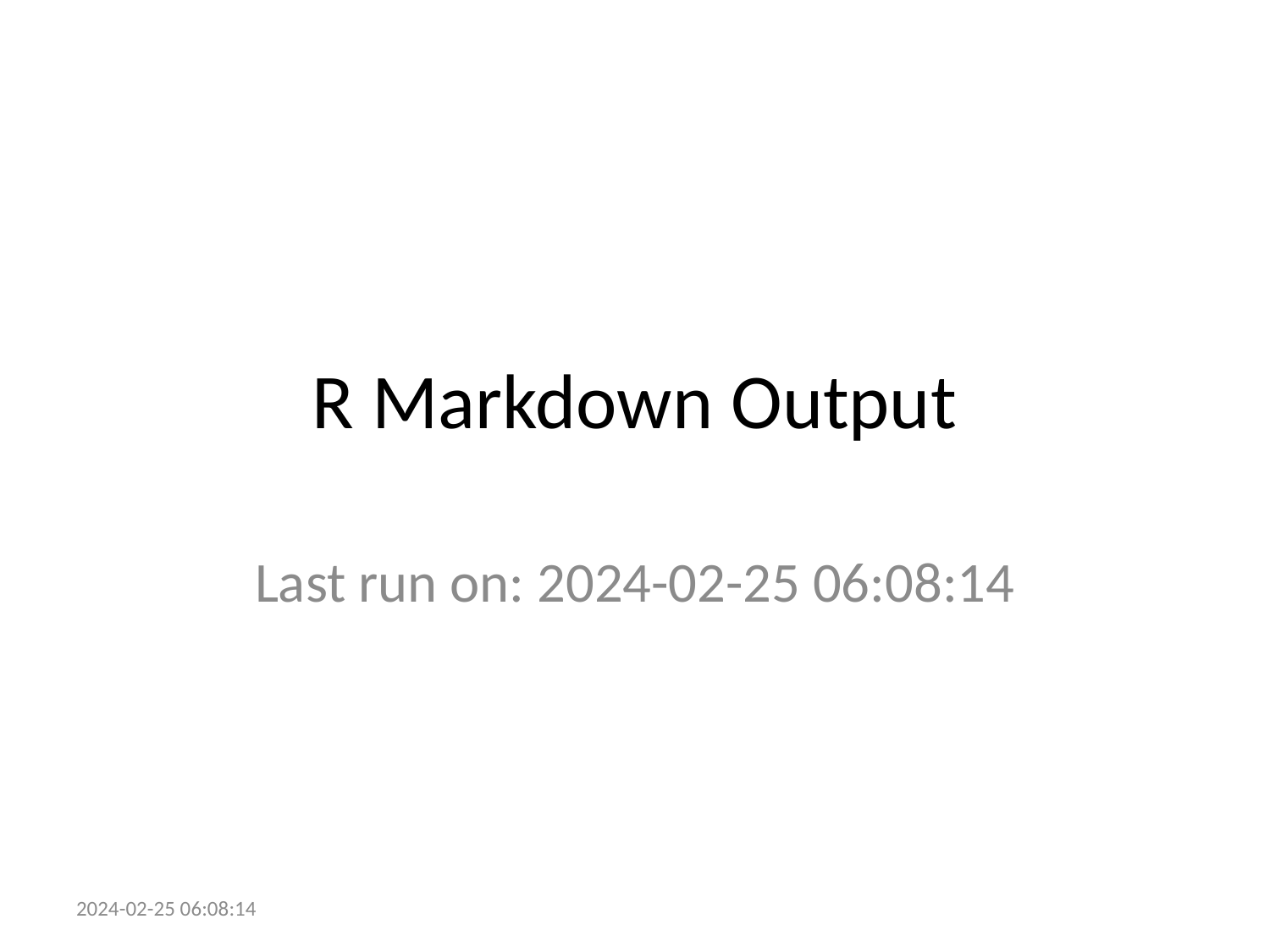

# R Markdown Output
Last run on: 2024-02-25 06:08:14
2024-02-25 06:08:14